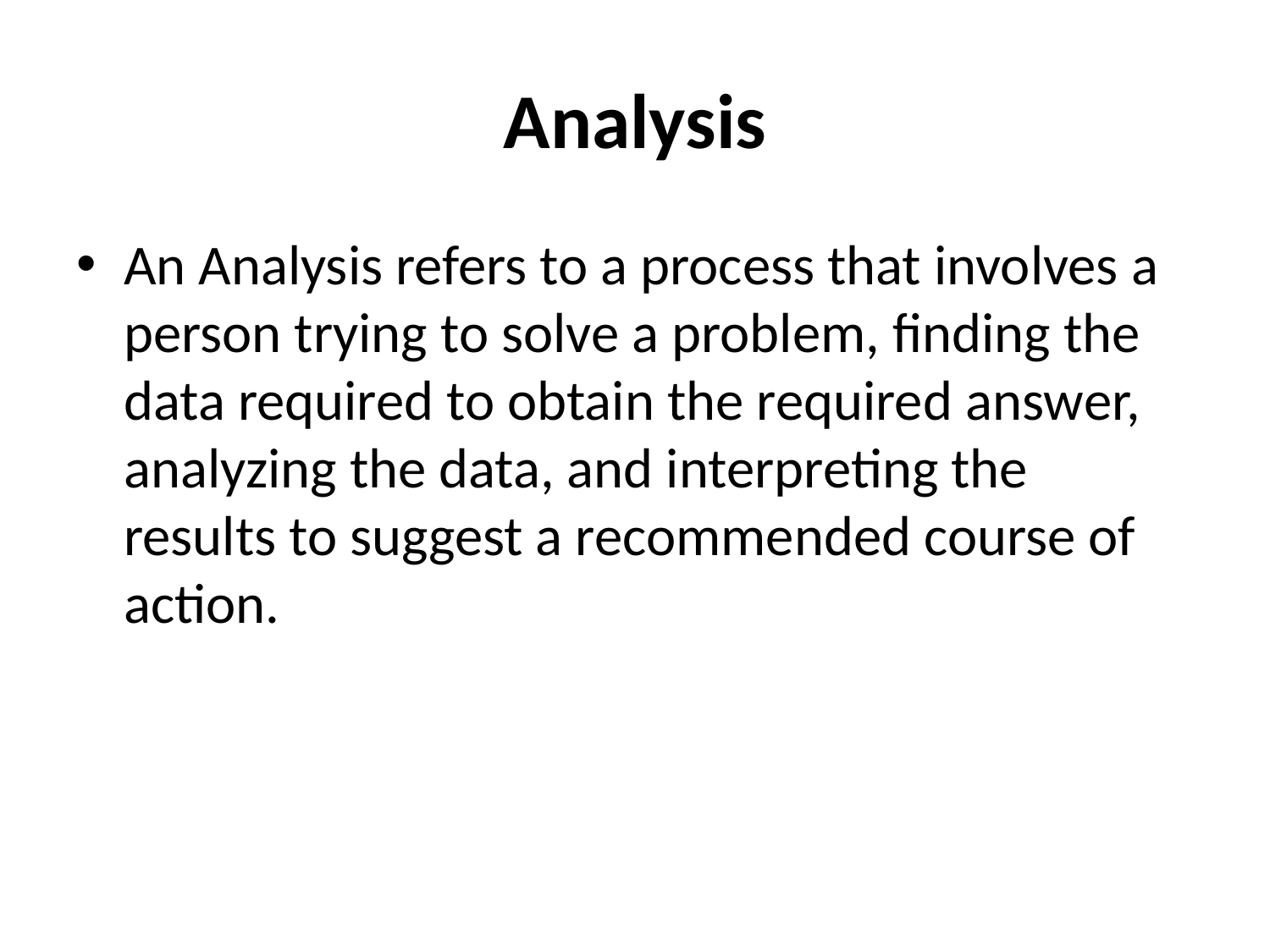

# Analysis
An Analysis refers to a process that involves a person trying to solve a problem, finding the data required to obtain the required answer, analyzing the data, and interpreting the results to suggest a recommended course of action.